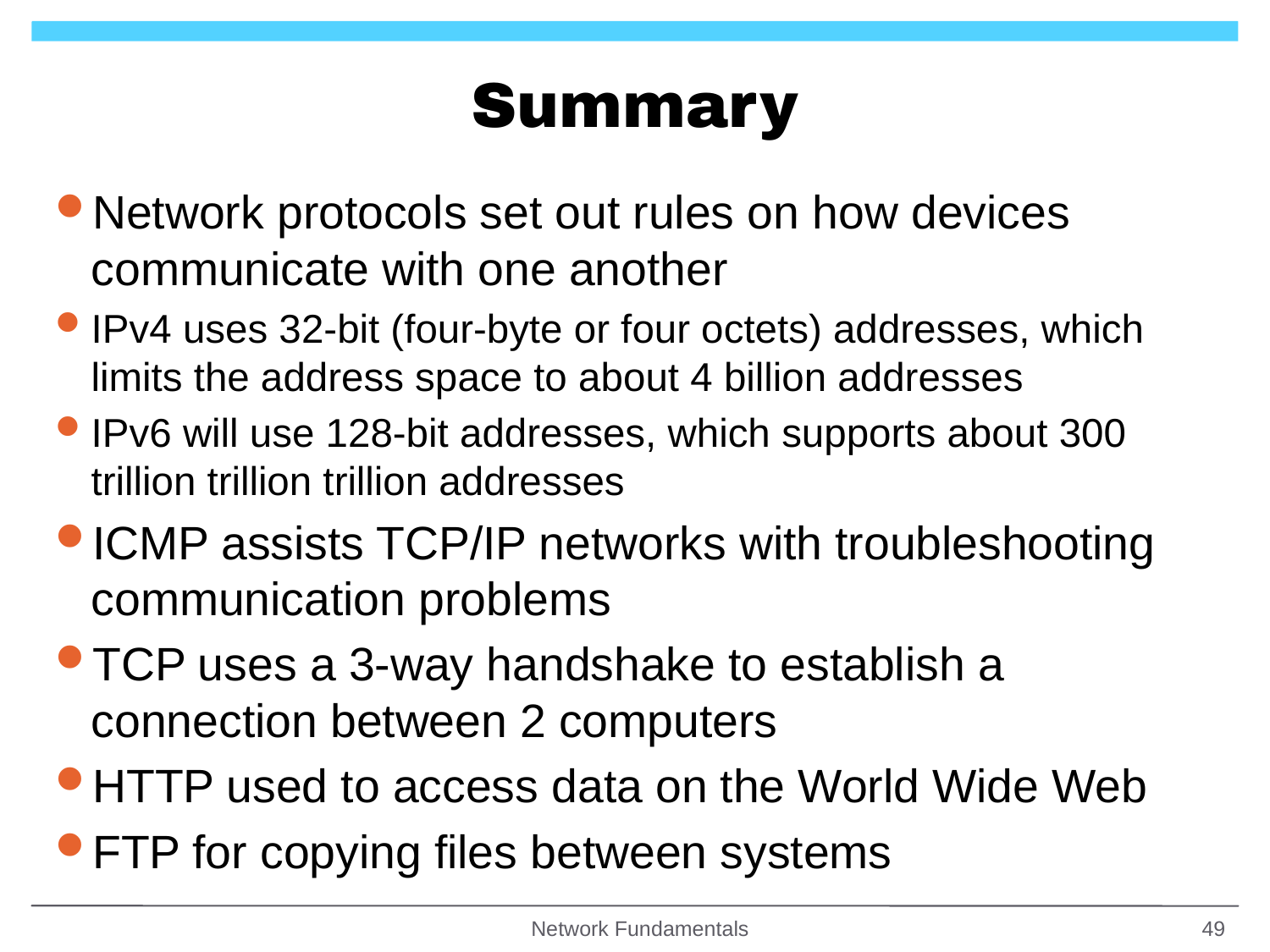

# Summary
Network protocols set out rules on how devices communicate with one another
IPv4 uses 32-bit (four-byte or four octets) addresses, which limits the address space to about 4 billion addresses
IPv6 will use 128-bit addresses, which supports about 300 trillion trillion trillion addresses
ICMP assists TCP/IP networks with troubleshooting communication problems
TCP uses a 3-way handshake to establish a connection between 2 computers
HTTP used to access data on the World Wide Web
FTP for copying files between systems

Network Fundamentals
49